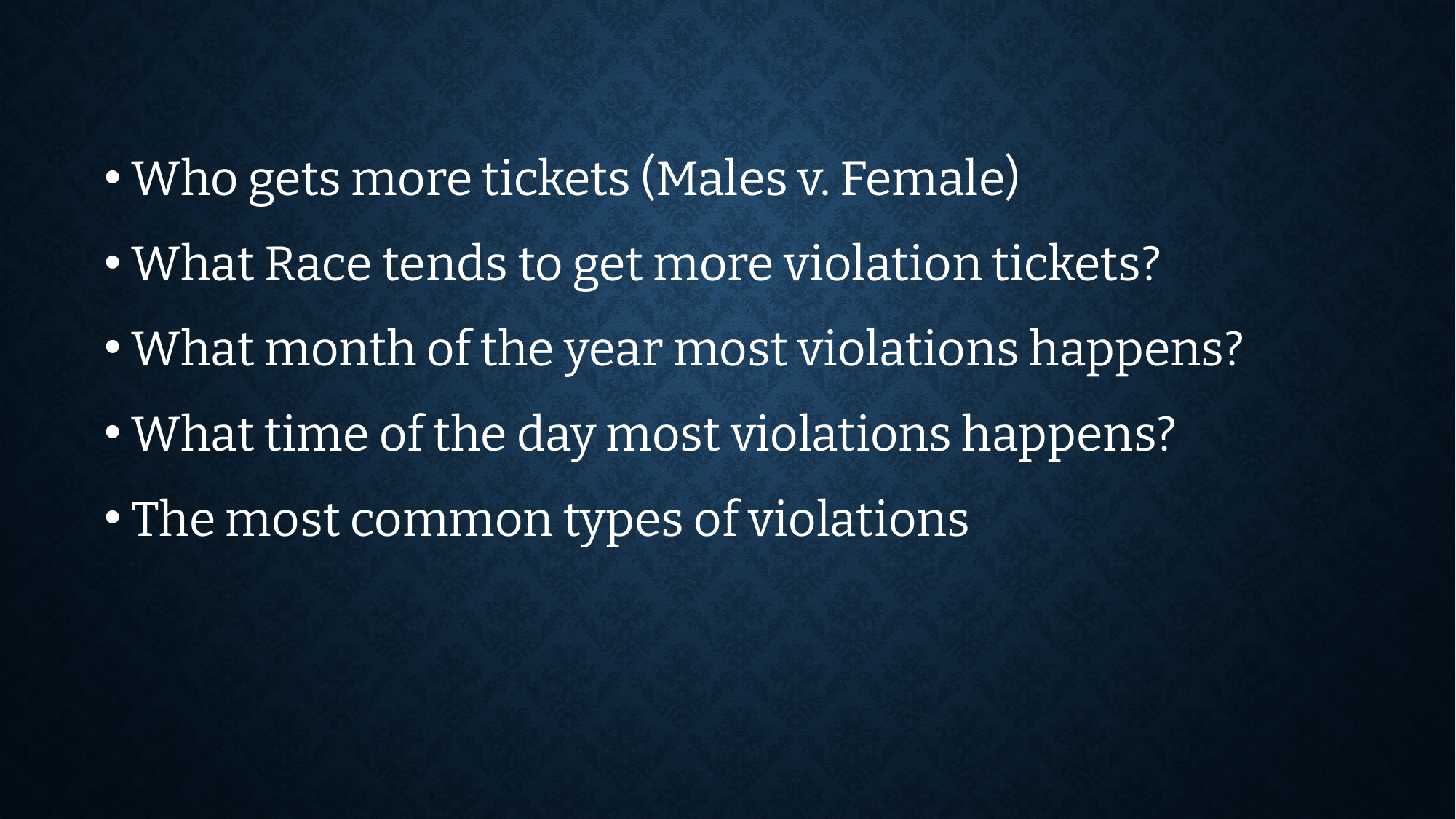

Who gets more tickets (Males v. Female)
What Race tends to get more violation tickets?
What month of the year most violations happens?
What time of the day most violations happens?
The most common types of violations